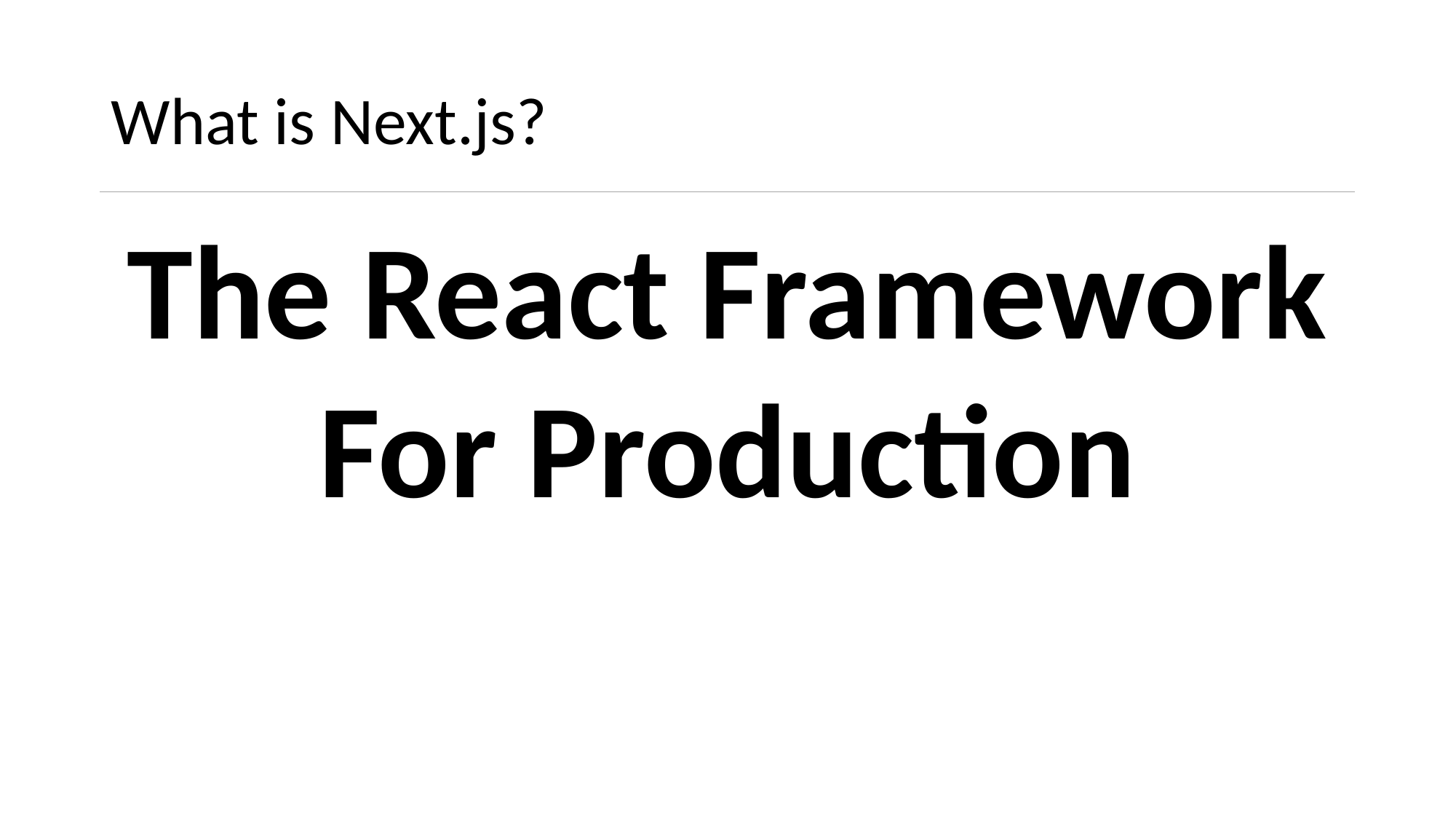

# What is Next.js?
The React Framework
For Production